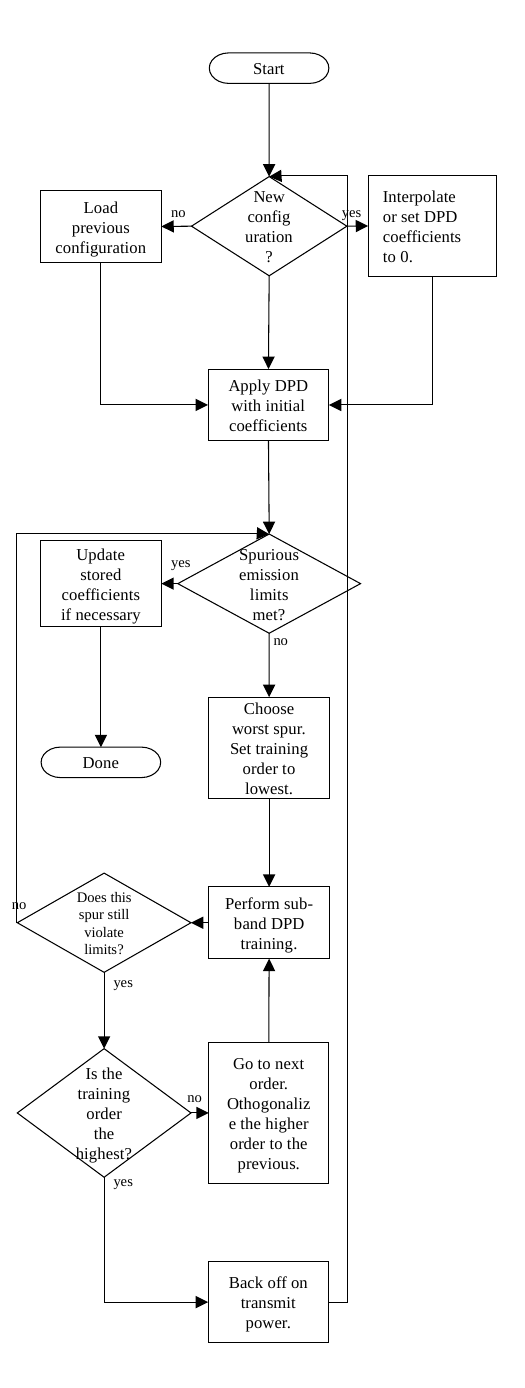

Start
Interpolate
or set DPD coefficients
to 0.
New configuration?
Load previous configuration
no
yes
Apply DPD with initial coefficients
Spurious emission limits met?
Update stored coefficients if necessary
yes
no
Choose worst spur. Set training order to lowest.
Done
Does this spur still violate limits?
Perform sub-band DPD training.
no
yes
Go to next order. Othogonalize the higher order to the previous.
Is the training order the highest?
no
yes
Back off on transmit power.